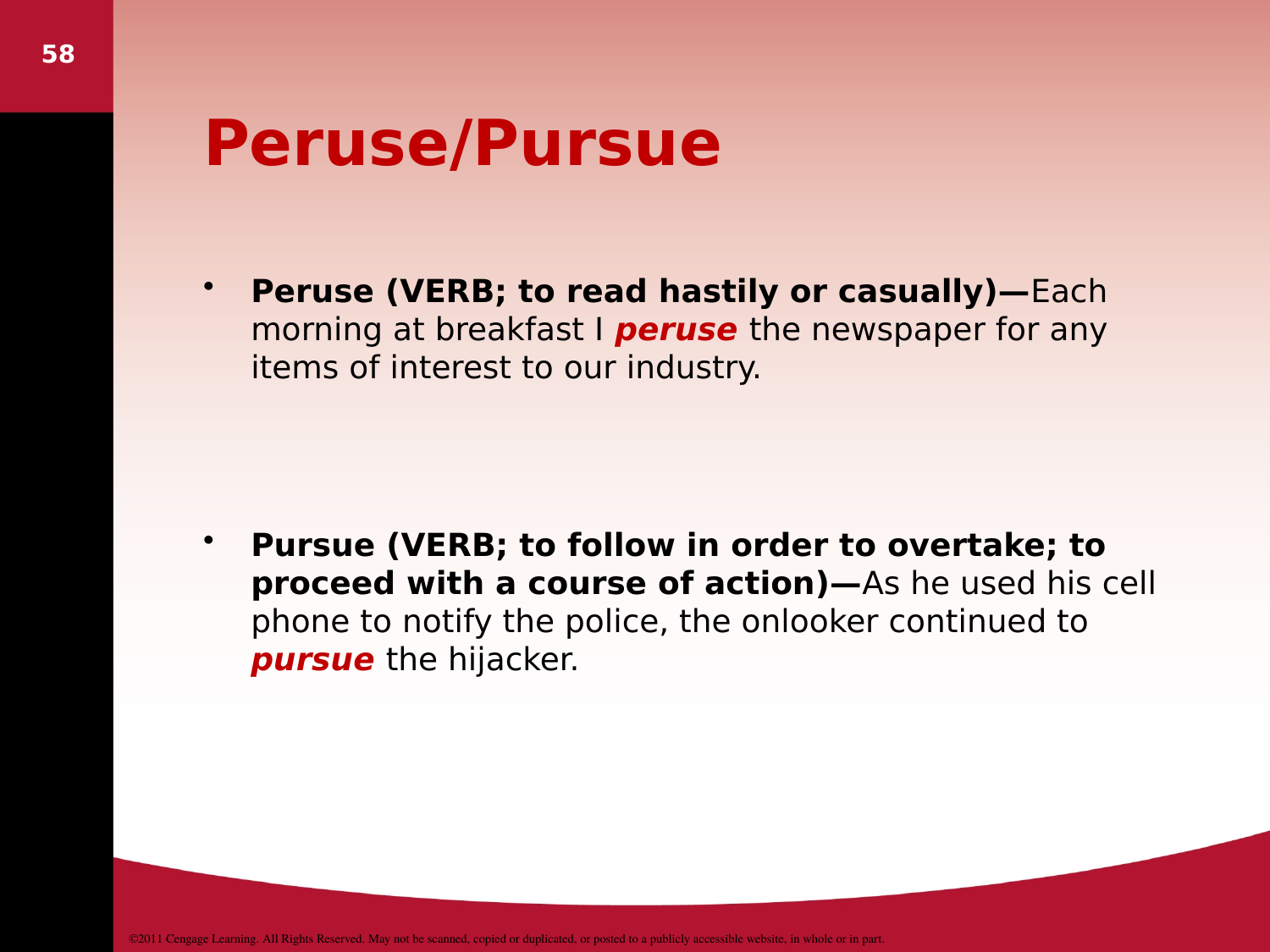

58
# Peruse/Pursue
Peruse (VERB; to read hastily or casually)—Each morning at breakfast I peruse the newspaper for any items of interest to our industry.

Pursue (VERB; to follow in order to overtake; to proceed with a course of action)—As he used his cell phone to notify the police, the onlooker continued to pursue the hijacker.